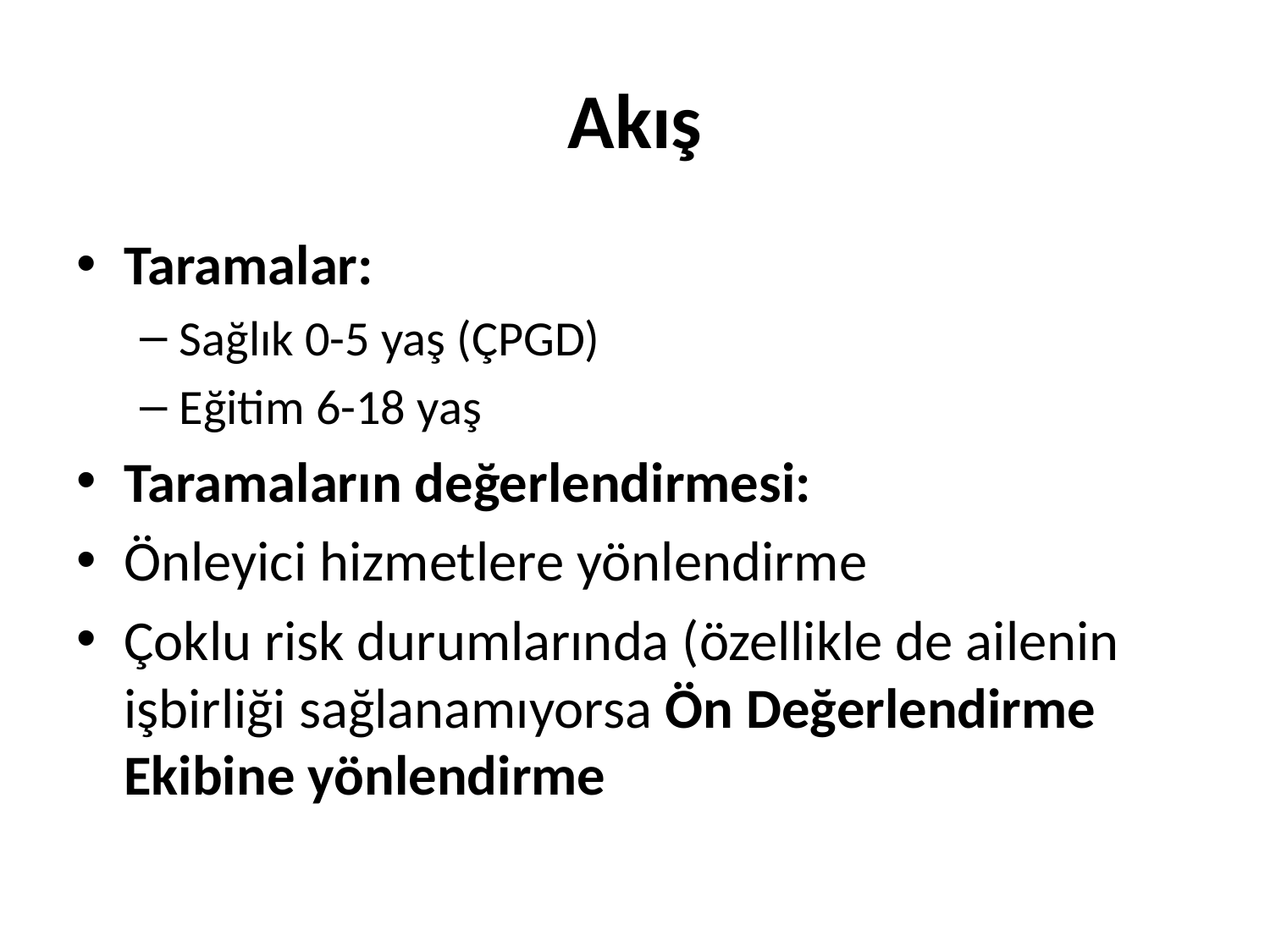

# Akış
Taramalar:
Sağlık 0-5 yaş (ÇPGD)
Eğitim 6-18 yaş
Taramaların değerlendirmesi:
Önleyici hizmetlere yönlendirme
Çoklu risk durumlarında (özellikle de ailenin işbirliği sağlanamıyorsa Ön Değerlendirme Ekibine yönlendirme